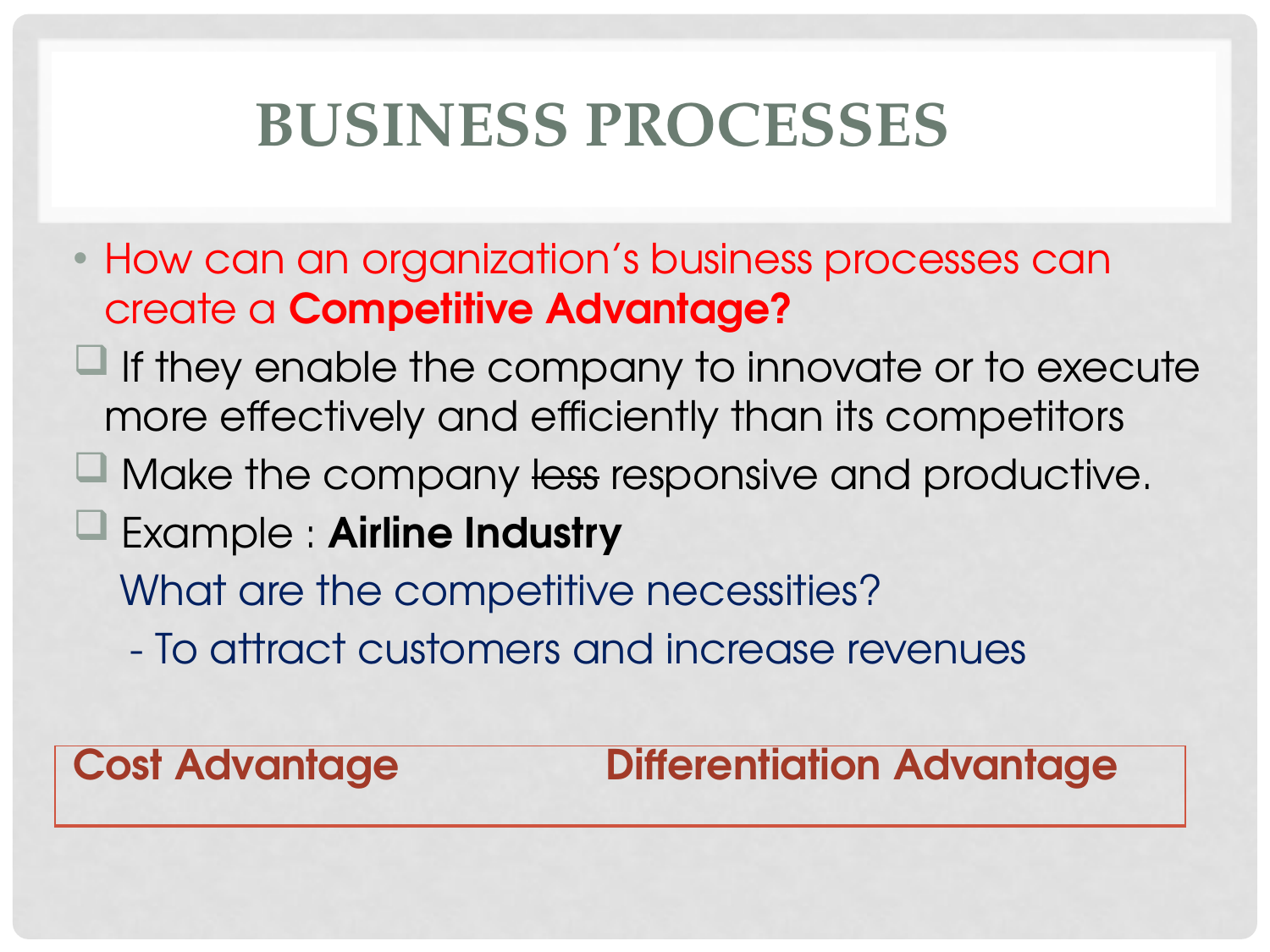

# Business Processes
How can an organization’s business processes can create a Competitive Advantage?
 If they enable the company to innovate or to execute more effectively and efficiently than its competitors
 Make the company less responsive and productive.
 Example : Airline Industry
    What are the competitive necessities?
     - To attract customers and increase revenues

Cost Advantage	  	   Differentiation Advantage
|  |
| --- |